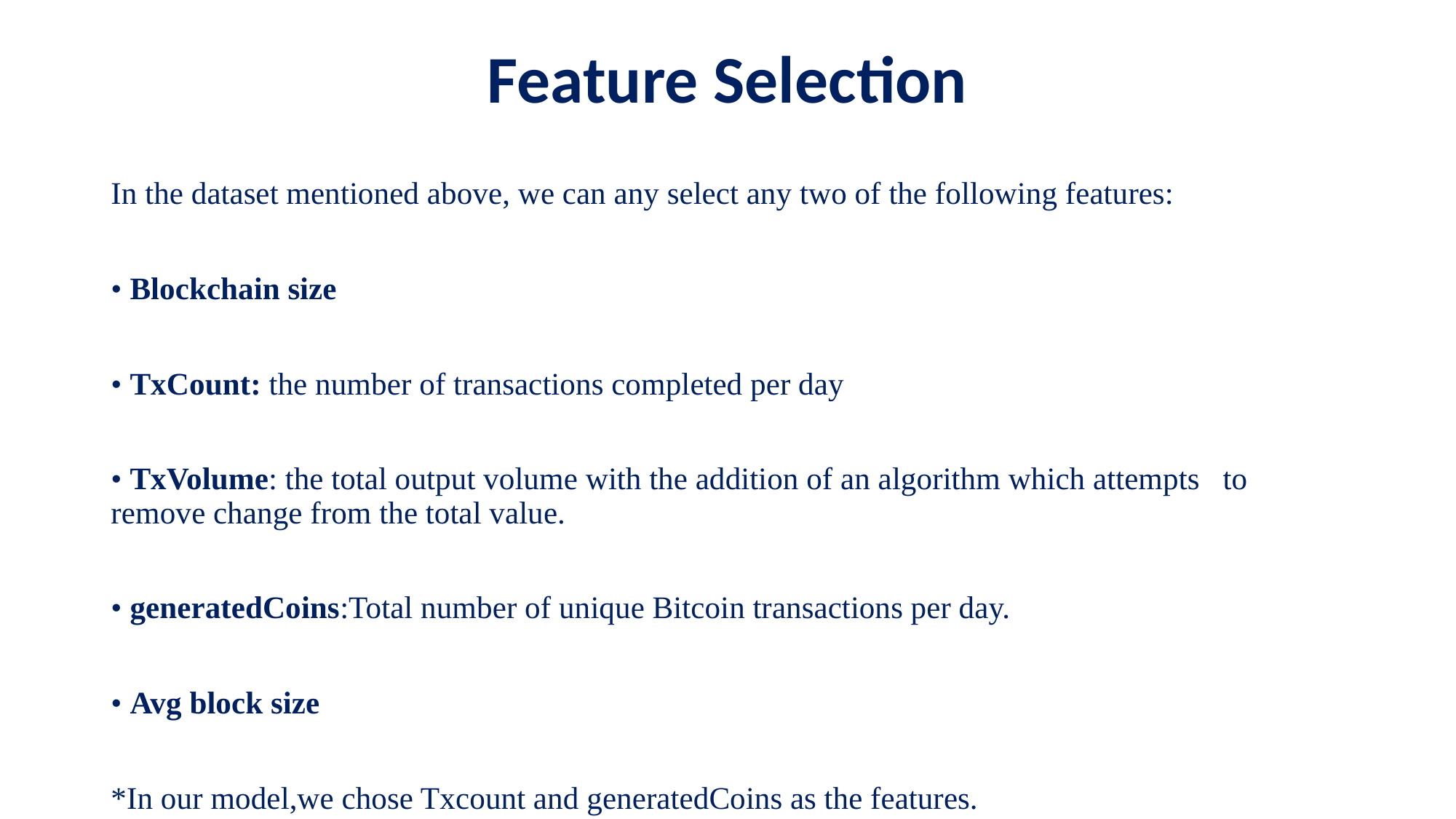

# Feature Selection
In the dataset mentioned above, we can any select any two of the following features:

• Blockchain size

• TxCount: the number of transactions completed per day

• TxVolume: the total output volume with the addition of an algorithm which attempts   to remove change from the total value.

• generatedCoins:Total number of unique Bitcoin transactions per day.

• Avg block size

*In our model,we chose Txcount and generatedCoins as the features.